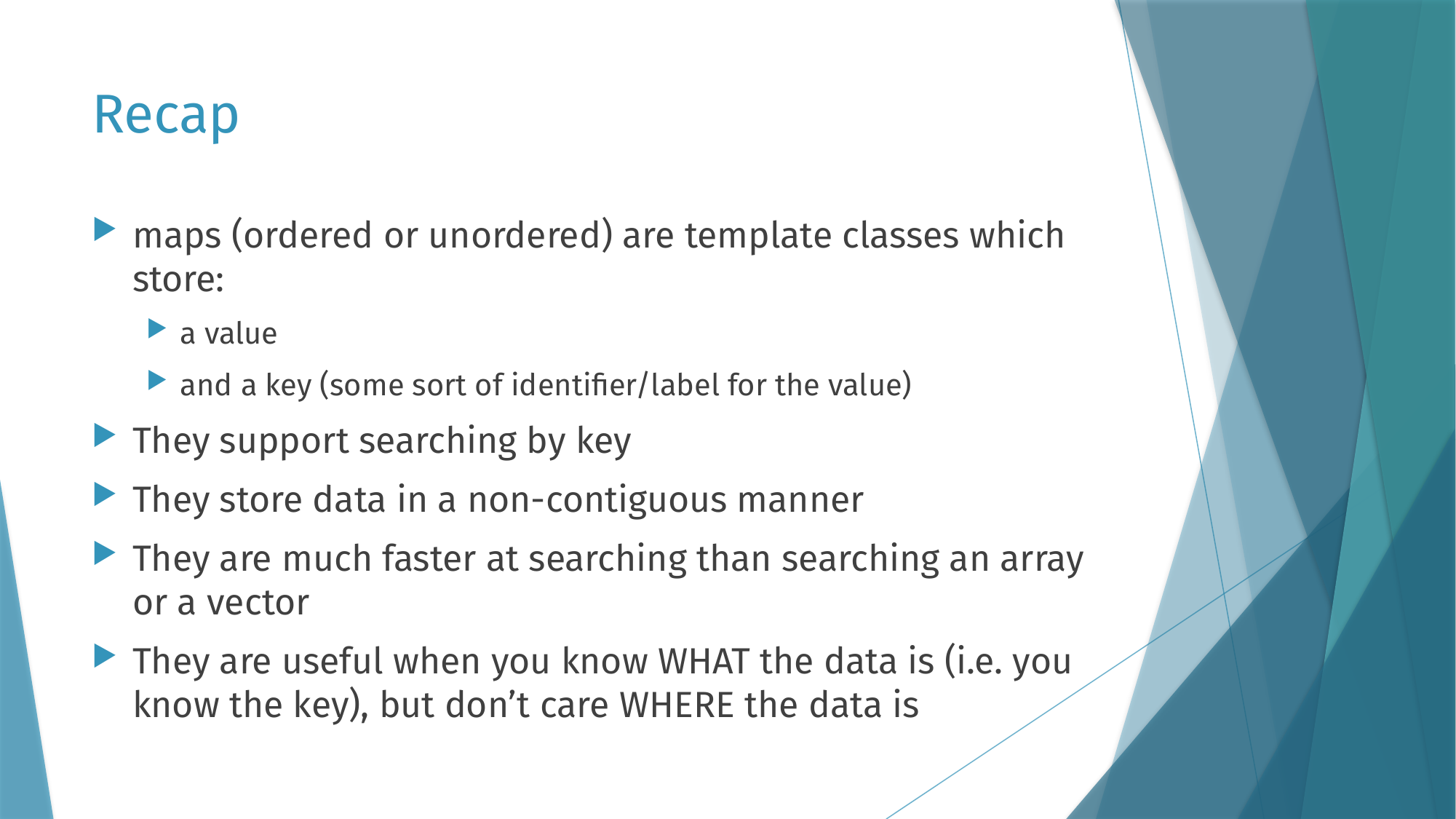

# Recap
maps (ordered or unordered) are template classes which store:
a value
and a key (some sort of identifier/label for the value)
They support searching by key
They store data in a non-contiguous manner
They are much faster at searching than searching an array or a vector
They are useful when you know WHAT the data is (i.e. you know the key), but don’t care WHERE the data is